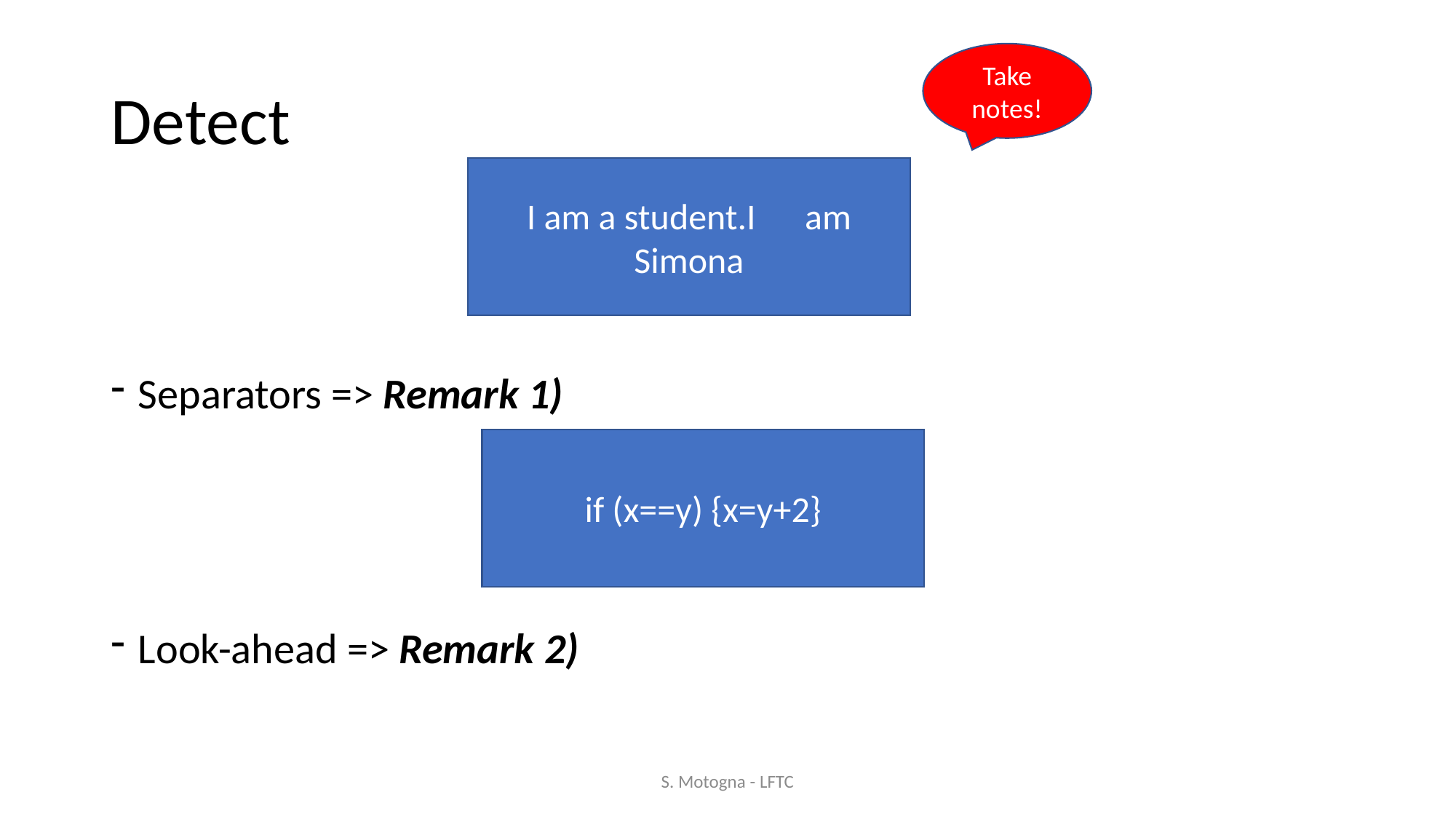

# Detect
Take notes!

Separators => Remark 1)

Look-ahead => Remark 2)
I am a student.I      am Simona
if (x==y) {x=y+2}
S. Motogna - LFTC